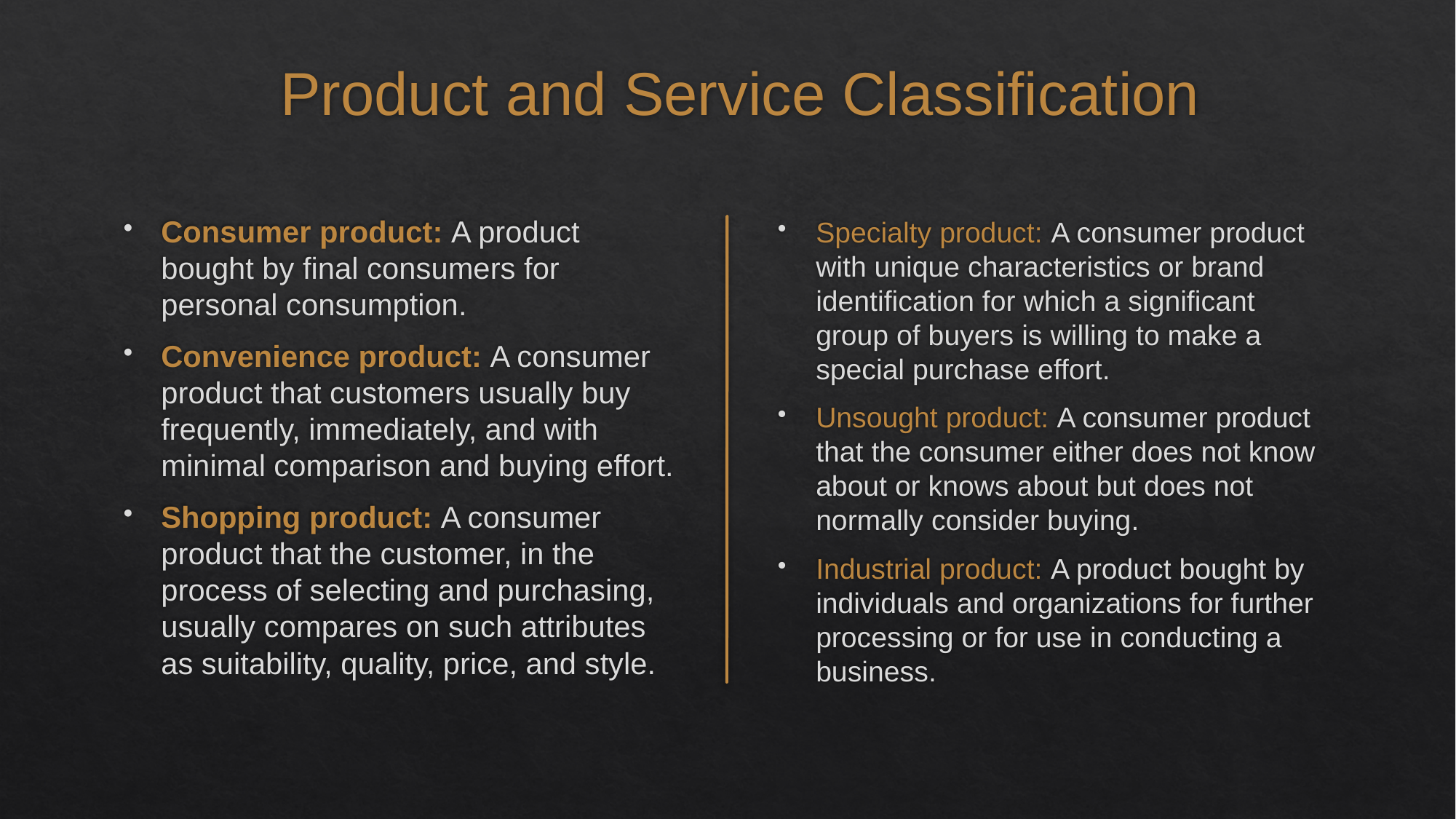

# Product and Service Classification
Consumer product: A product bought by final consumers for personal consumption.
Convenience product: A consumer product that customers usually buy frequently, immediately, and with minimal comparison and buying effort.
Shopping product: A consumer product that the customer, in the process of selecting and purchasing, usually compares on such attributes as suitability, quality, price, and style.
Specialty product: A consumer product with unique characteristics or brand identification for which a significant group of buyers is willing to make a special purchase effort.
Unsought product: A consumer product that the consumer either does not know about or knows about but does not normally consider buying.
Industrial product: A product bought by individuals and organizations for further processing or for use in conducting a business.